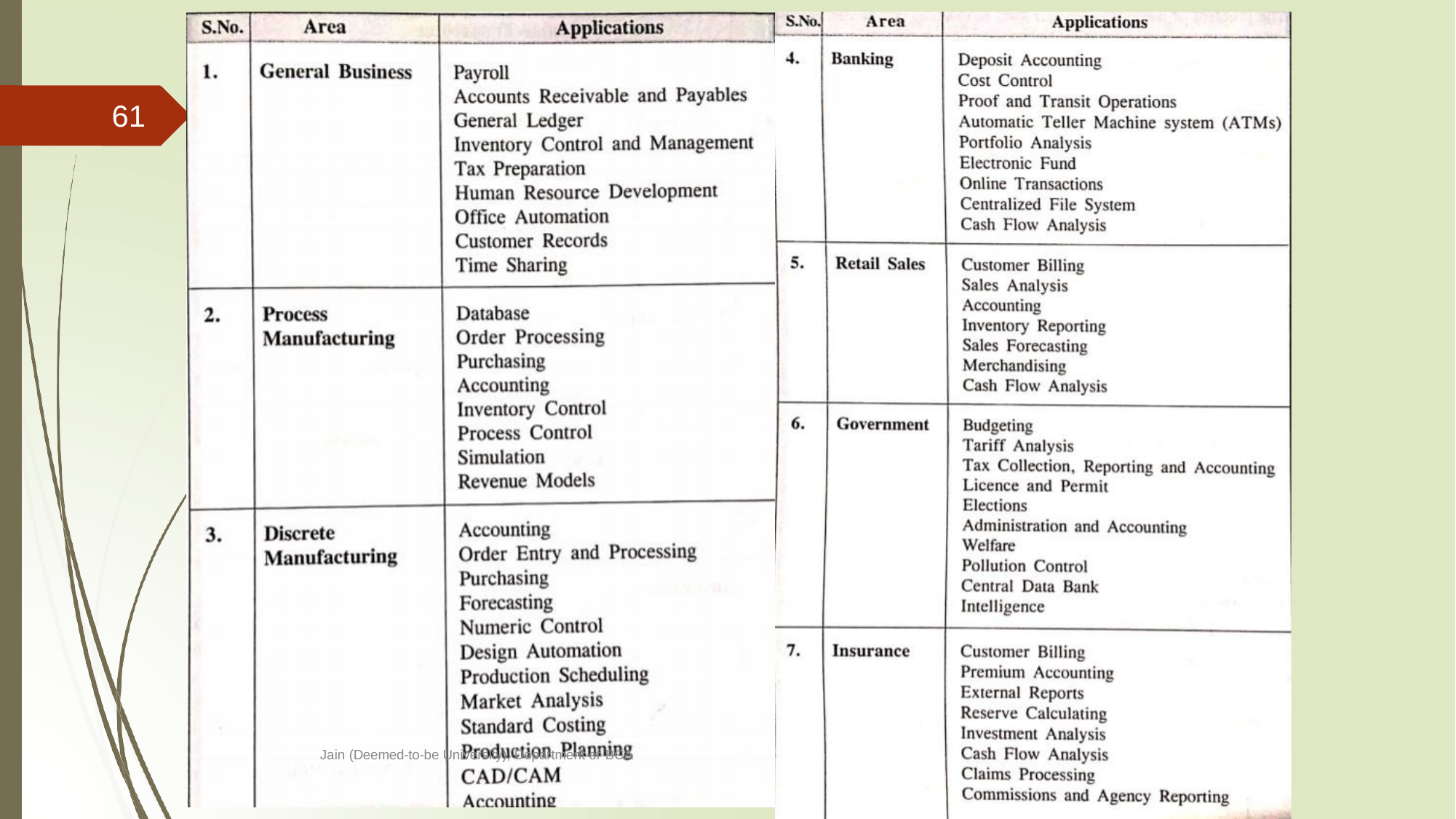

61
Jain (Deemed-to-be University), Department of BCA